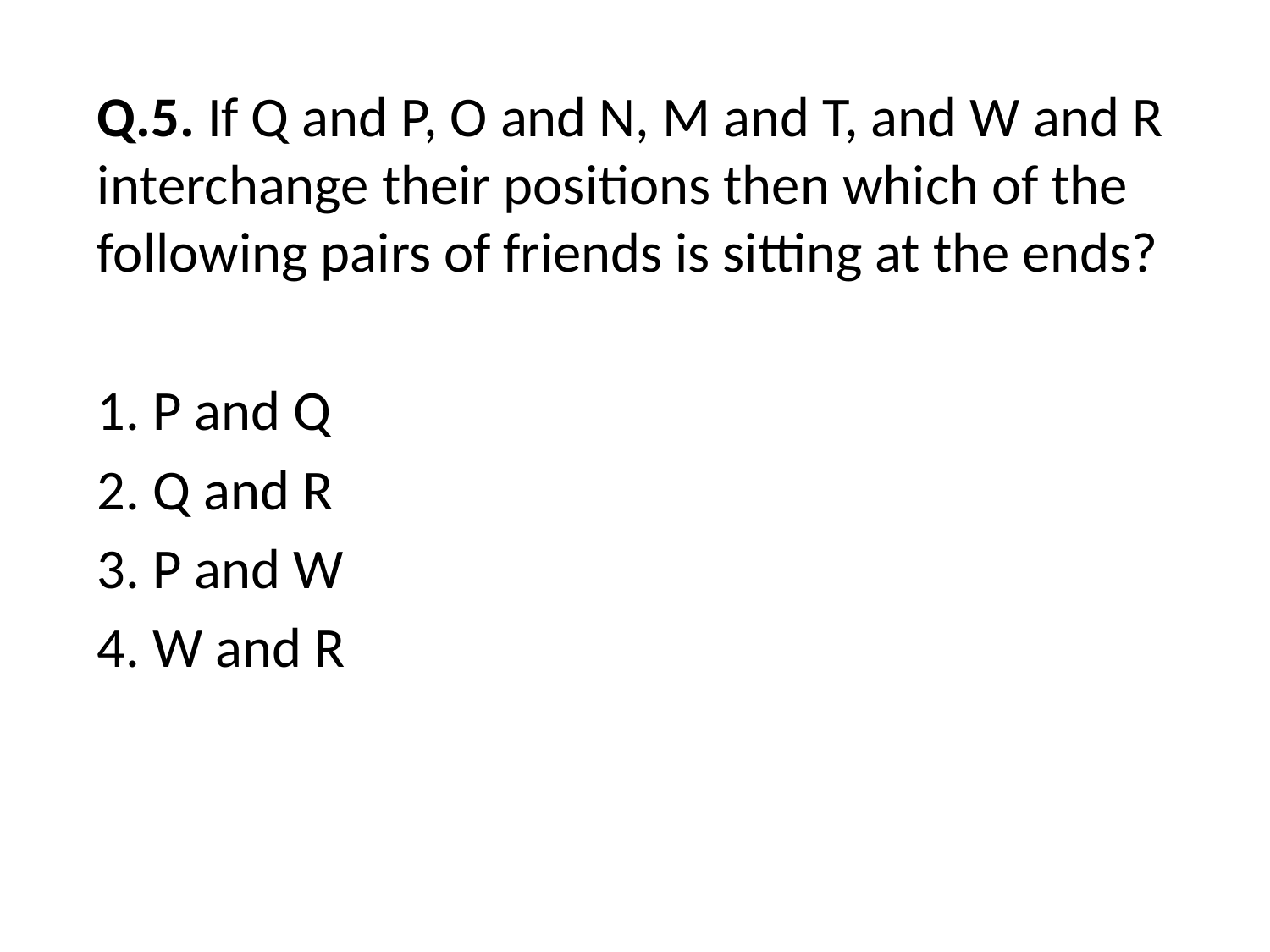

Q.5. If Q and P, O and N, M and T, and W and R interchange their positions then which of the following pairs of friends is sitting at the ends?

1. P and Q
2. Q and R
3. P and W
4. W and R